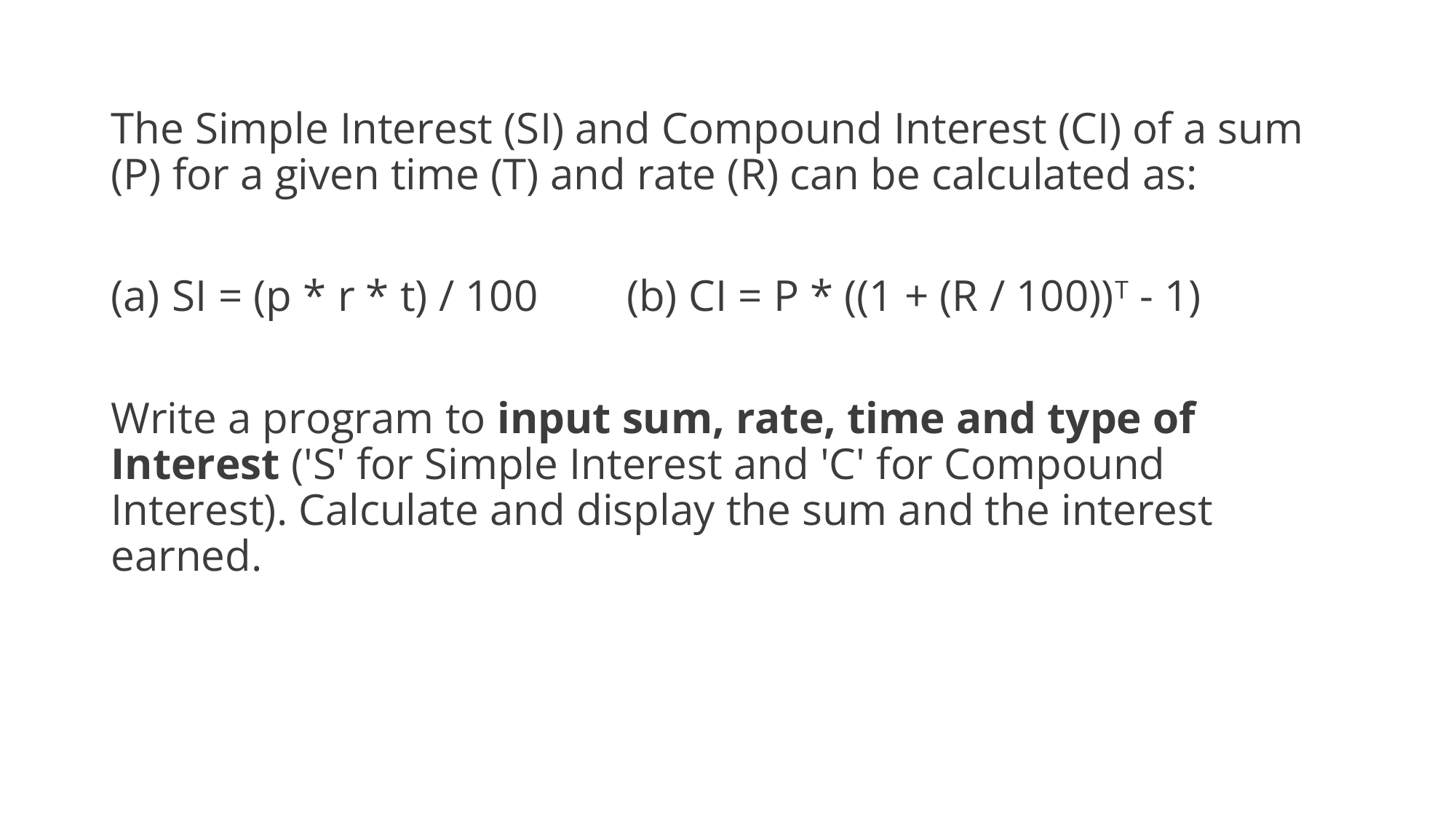

The Simple Interest (SI) and Compound Interest (CI) of a sum (P) for a given time (T) and rate (R) can be calculated as:

SI = (p * r * t) / 100        (b) CI = P * ((1 + (R / 100))T - 1)

Write a program to input sum, rate, time and type of Interest ('S' for Simple Interest and 'C' for Compound Interest). Calculate and display the sum and the interest earned.